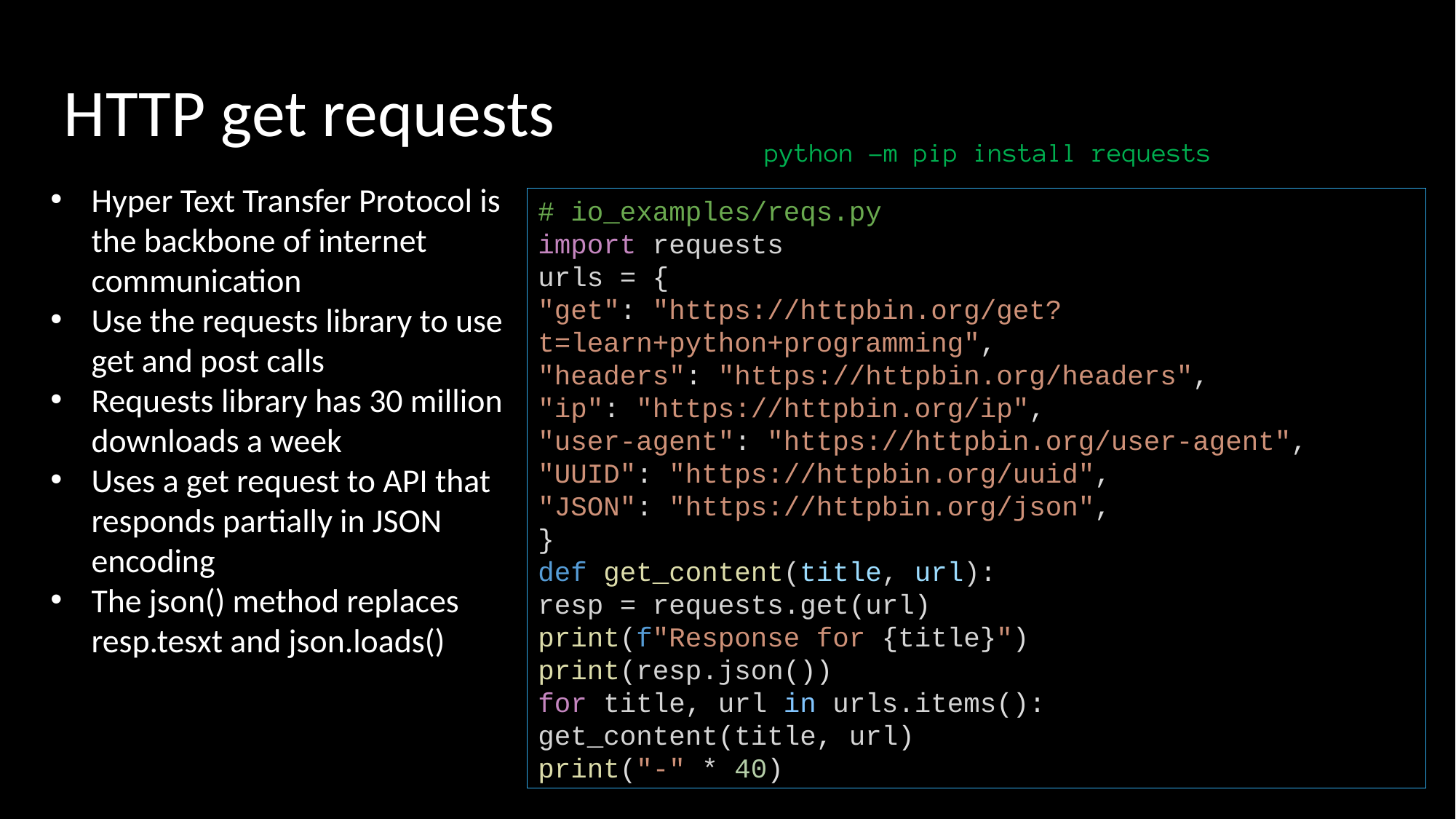

# HTTP get requests
python -m pip install requests
Hyper Text Transfer Protocol is the backbone of internet communication
Use the requests library to use get and post calls
Requests library has 30 million downloads a week
Uses a get request to API that responds partially in JSON encoding
The json() method replaces resp.tesxt and json.loads()

# io_examples/reqs.py
import requests
urls = {
"get": "https://httpbin.org/get?t=learn+python+programming",
"headers": "https://httpbin.org/headers",
"ip": "https://httpbin.org/ip",
"user-agent": "https://httpbin.org/user-agent",
"UUID": "https://httpbin.org/uuid",
"JSON": "https://httpbin.org/json",
}
def get_content(title, url):
resp = requests.get(url)
print(f"Response for {title}")
print(resp.json())
for title, url in urls.items():
get_content(title, url)
print("-" * 40)